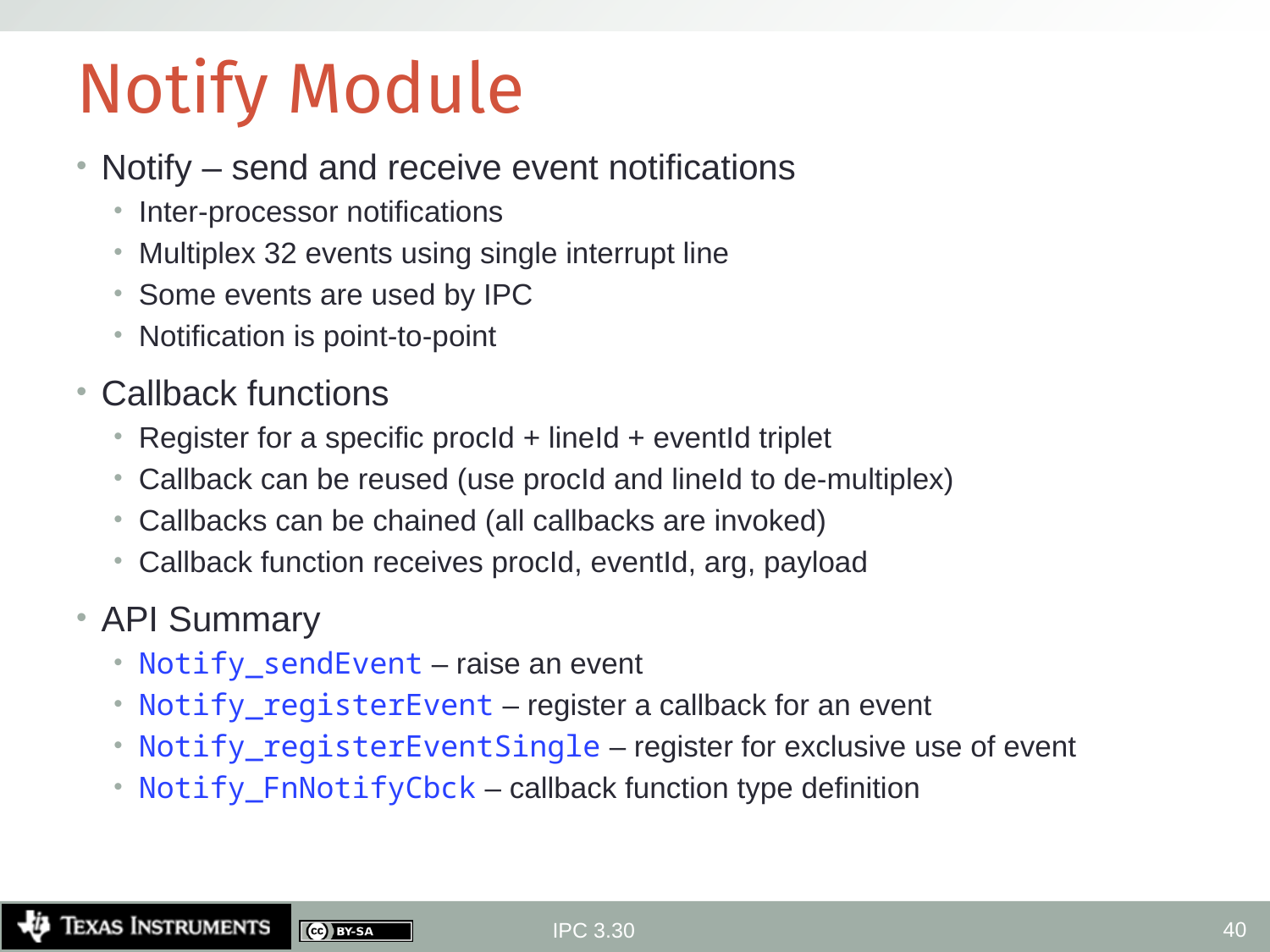

# Notify Module
Notify – send and receive event notifications
Inter-processor notifications
Multiplex 32 events using single interrupt line
Some events are used by IPC
Notification is point-to-point
Callback functions
Register for a specific procId + lineId + eventId triplet
Callback can be reused (use procId and lineId to de-multiplex)
Callbacks can be chained (all callbacks are invoked)
Callback function receives procId, eventId, arg, payload
API Summary
Notify_sendEvent – raise an event
Notify_registerEvent – register a callback for an event
Notify_registerEventSingle – register for exclusive use of event
Notify_FnNotifyCbck – callback function type definition
40
IPC 3.30